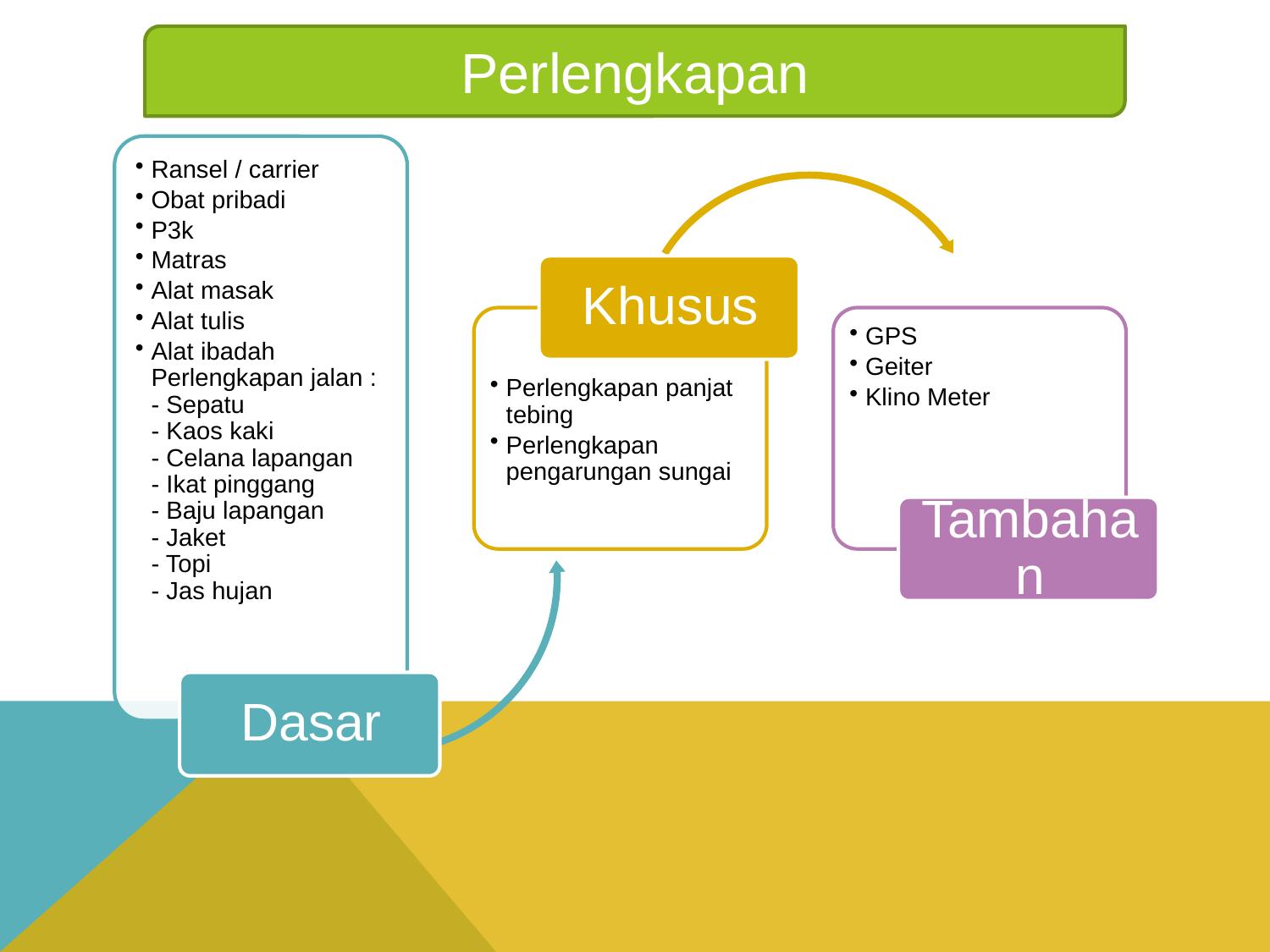

Perlengkapan
Ransel / carrier
Obat pribadi
P3k
Matras
Alat masak
Alat tulis
Alat ibadah
Perlengkapan jalan :
- Sepatu
- Kaos kaki
- Celana lapangan
- Ikat pinggang
- Baju lapangan
- Jaket
- Topi
- Jas hujan
Dasar
Perlengkapan panjat tebing
Perlengkapan pengarungan sungai
Khusus
GPS
Geiter
Klino Meter
Tambahan